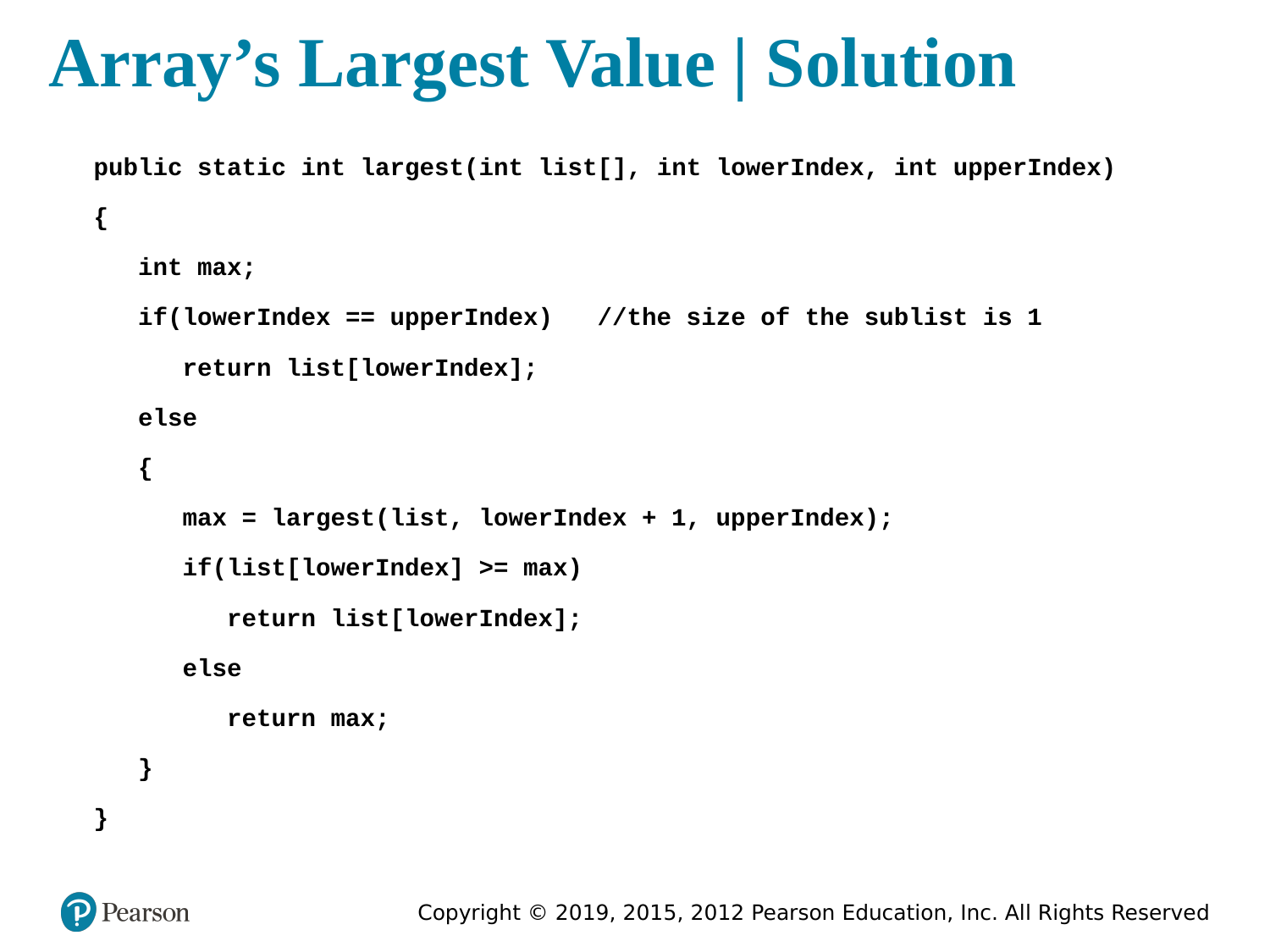

# Array’s Largest Value | Solution
public static int largest(int list[], int lowerIndex, int upperIndex)
{
   int max;
   if(lowerIndex == upperIndex)   //the size of the sublist is 1
      return list[lowerIndex];
   else
   {
      max = largest(list, lowerIndex + 1, upperIndex);
      if(list[lowerIndex] >= max)
         return list[lowerIndex];
      else
         return max;
   }
}
31